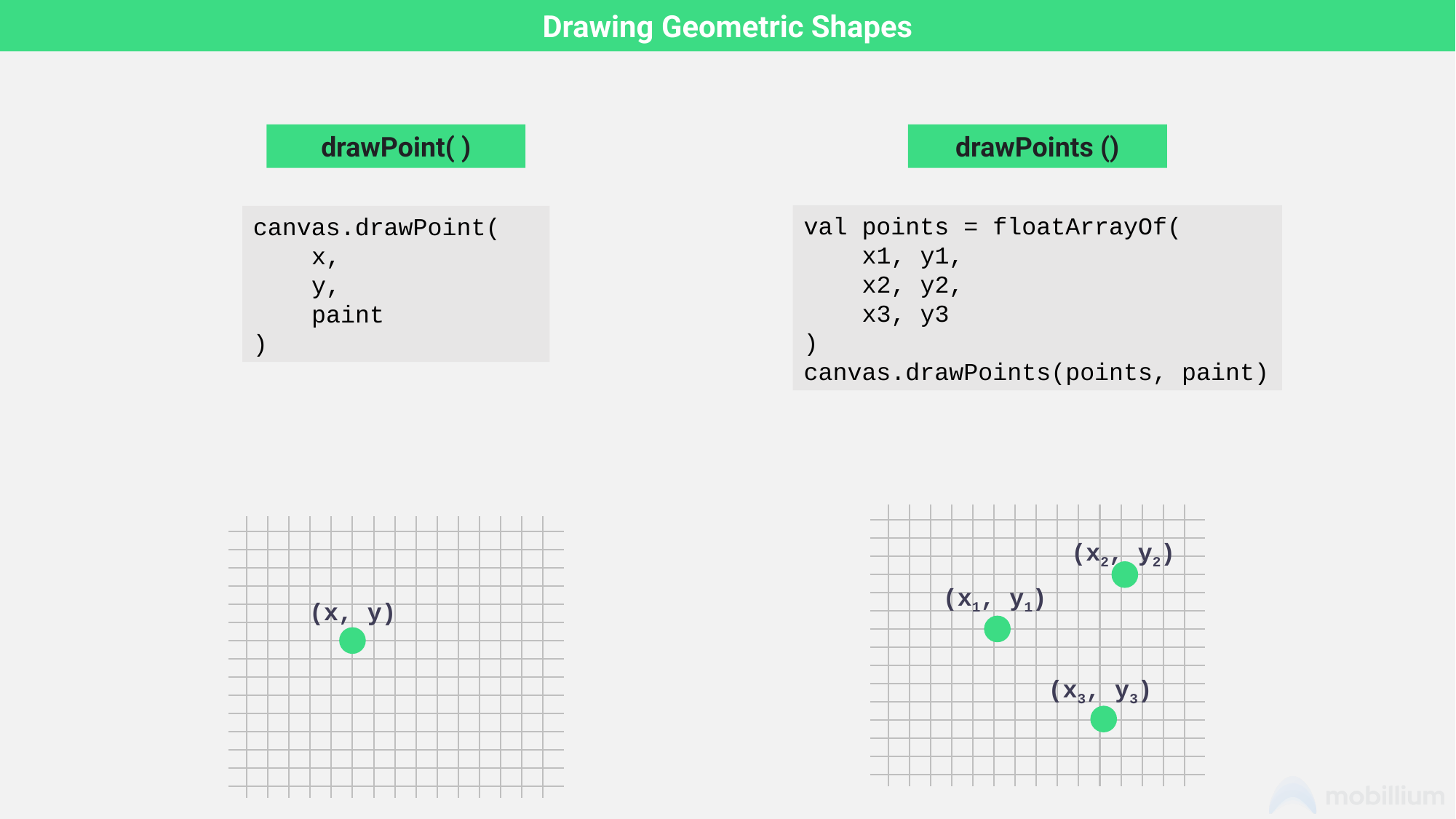

Drawing Geometric Shapes
drawPoint( )
drawPoints ()
val points = floatArrayOf(
    x1, y1,
    x2, y2,
    x3, y3
)
canvas.drawPoints(points, paint)
canvas.drawPoint(
    x,
    y,
    paint
)
(x2, y2)

(x1, y1)
(x, y)

(x3, y3)